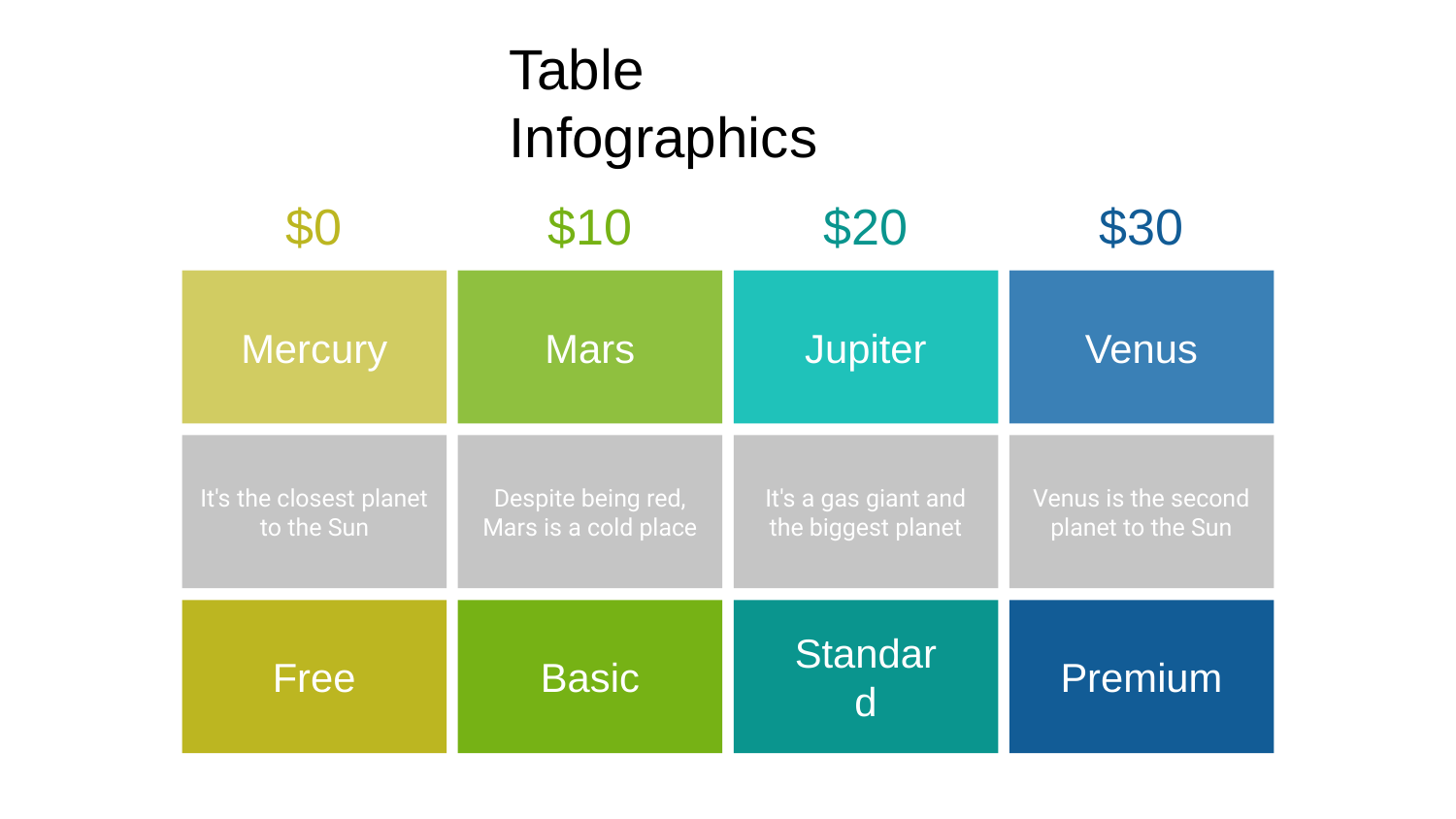

# Table Infographics
$0
$10
$20
$30

Mercury

It's the closest planet to the Sun

Free

Mars

Despite being red, Mars is a cold place

Basic

Jupiter

It's a gas giant and the biggest planet

Standard

Venus

Venus is the second planet to the Sun

Premium